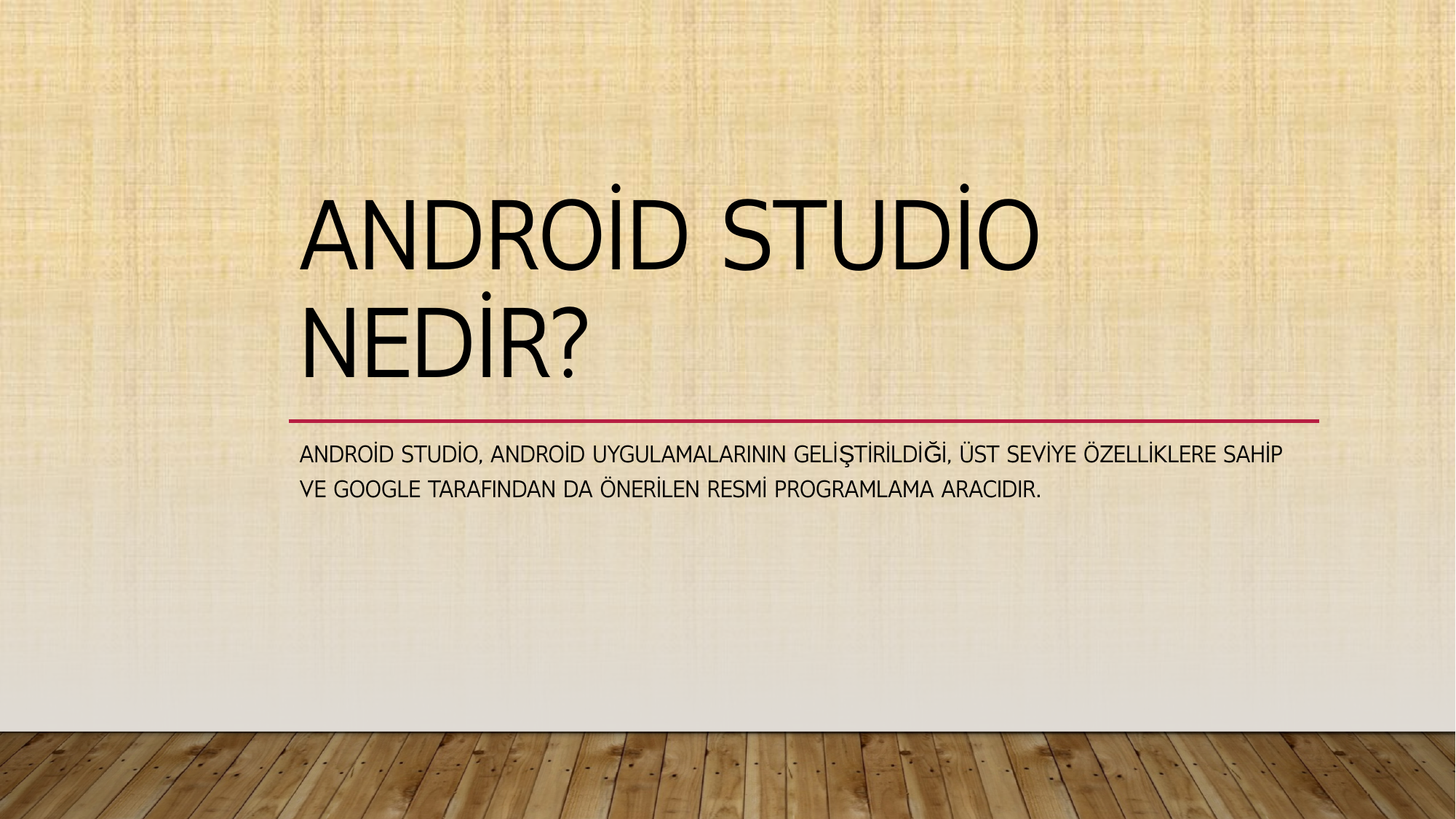

# ANDROİD STUDİO NEDİR?
Android Studio, Android uygulamalarının geliştirildiği, üst seviye özelliklere sahip ve Google tarafından da önerilen resmi programlama aracıdır.